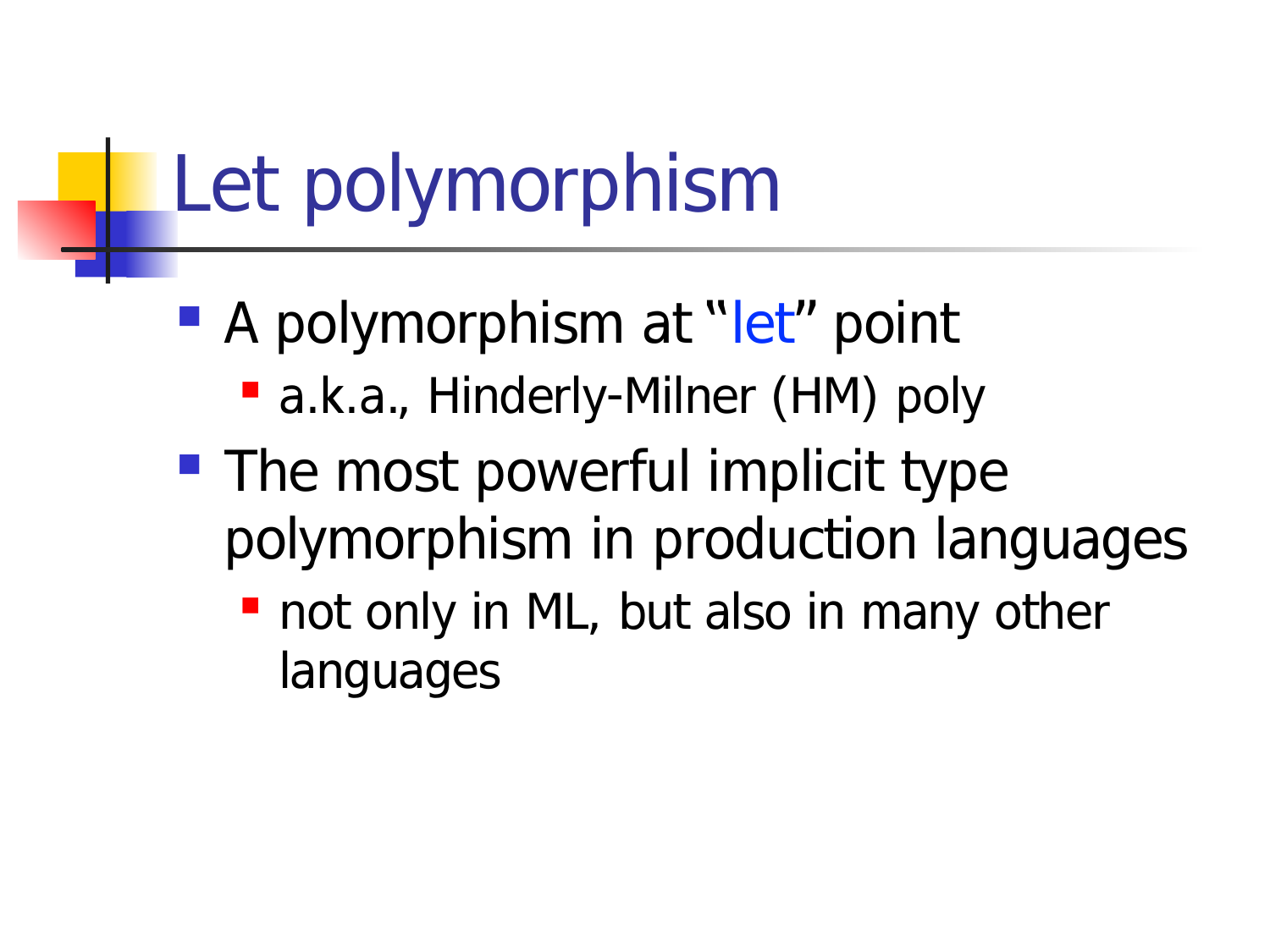

# Let polymorphism
A polymorphism at “let” point
a.k.a., Hinderly-Milner (HM) poly
The most powerful implicit type polymorphism in production languages
not only in ML, but also in many other languages